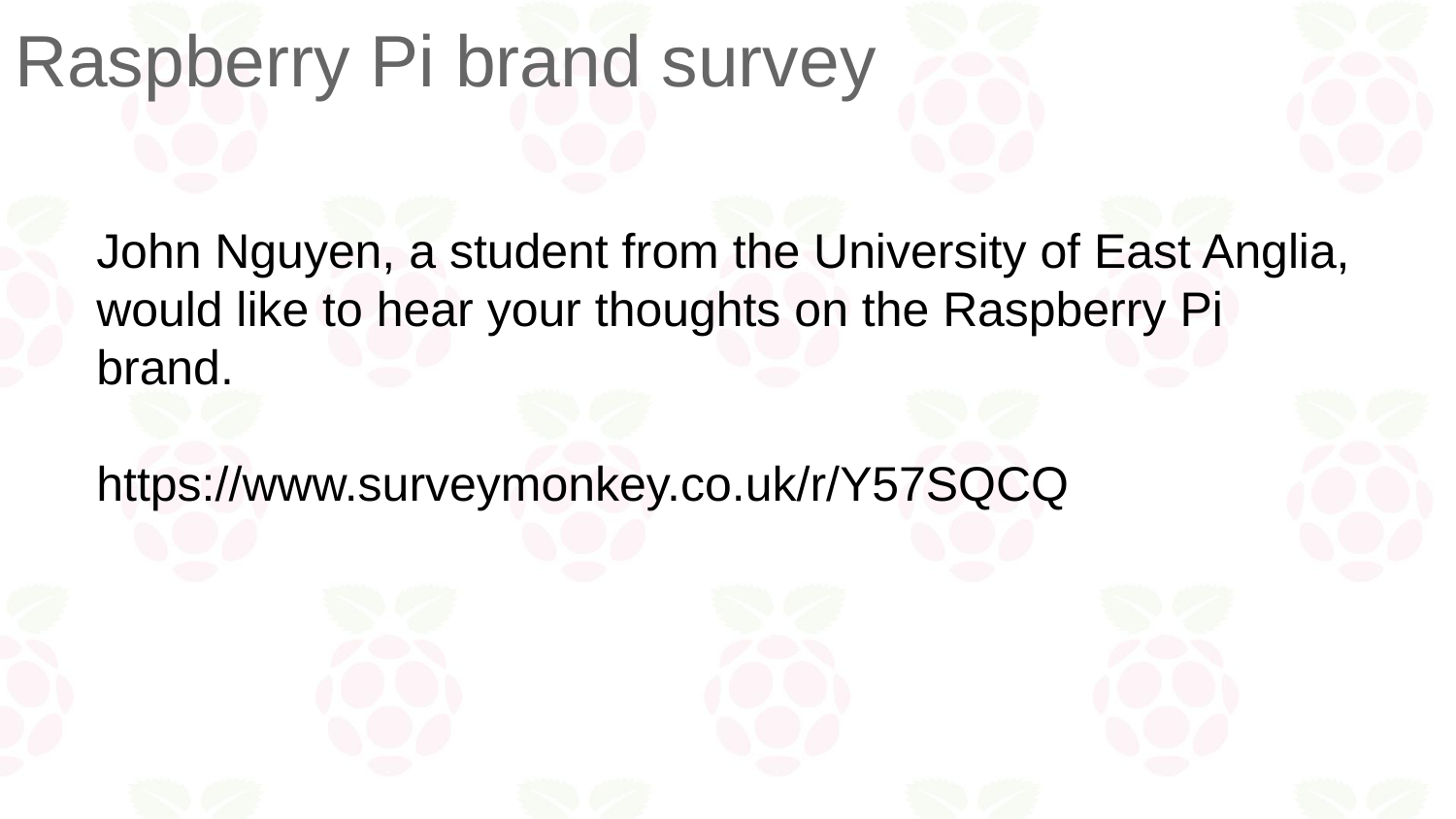

# Raspberry Pi brand survey
John Nguyen, a student from the University of East Anglia, would like to hear your thoughts on the Raspberry Pi brand.

https://www.surveymonkey.co.uk/r/Y57SQCQ